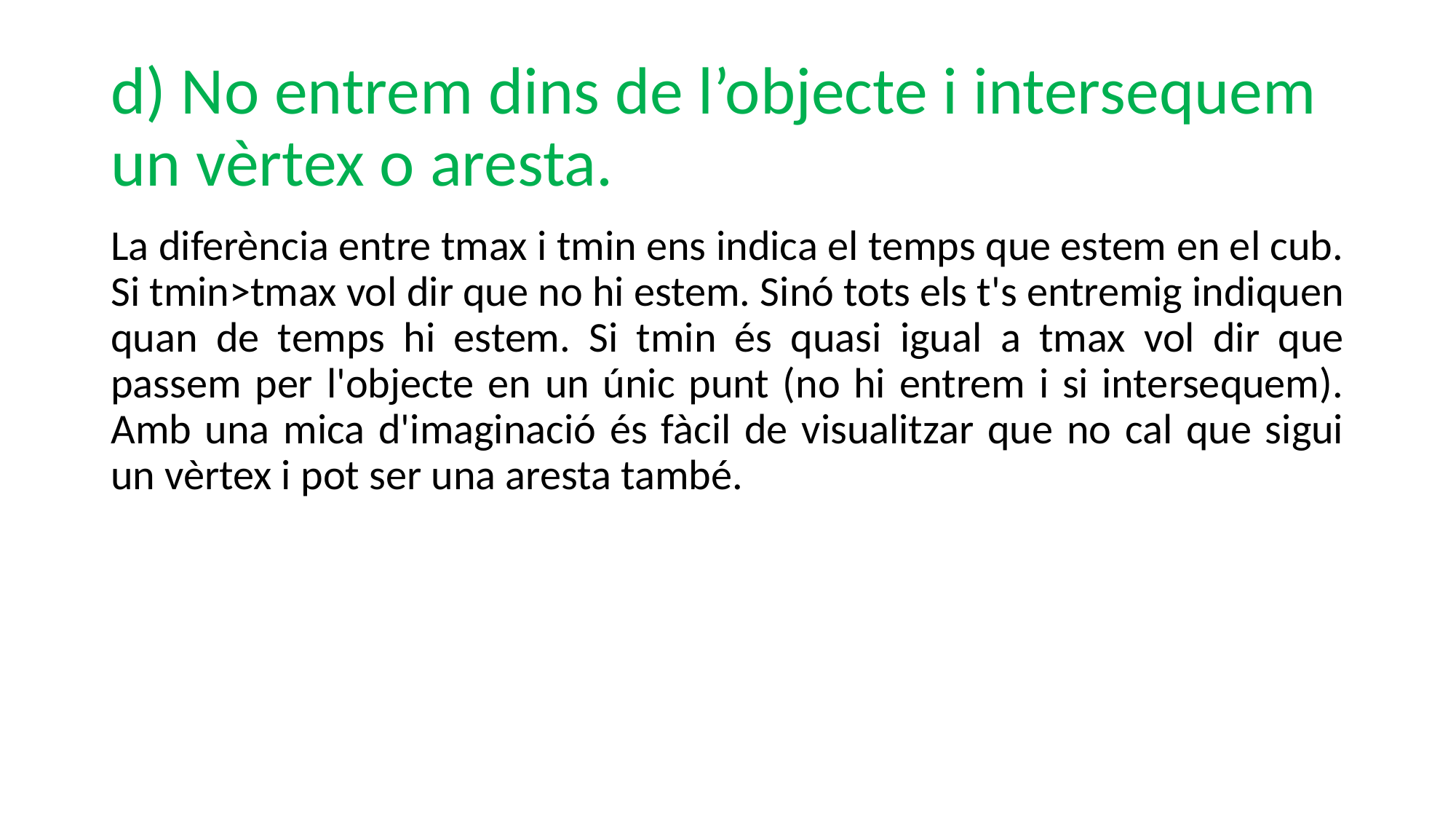

# d) No entrem dins de l’objecte i intersequem un vèrtex o aresta.
La diferència entre tmax i tmin ens indica el temps que estem en el cub. Si tmin>tmax vol dir que no hi estem. Sinó tots els t's entremig indiquen quan de temps hi estem. Si tmin és quasi igual a tmax vol dir que passem per l'objecte en un únic punt (no hi entrem i si intersequem). Amb una mica d'imaginació és fàcil de visualitzar que no cal que sigui un vèrtex i pot ser una aresta també.